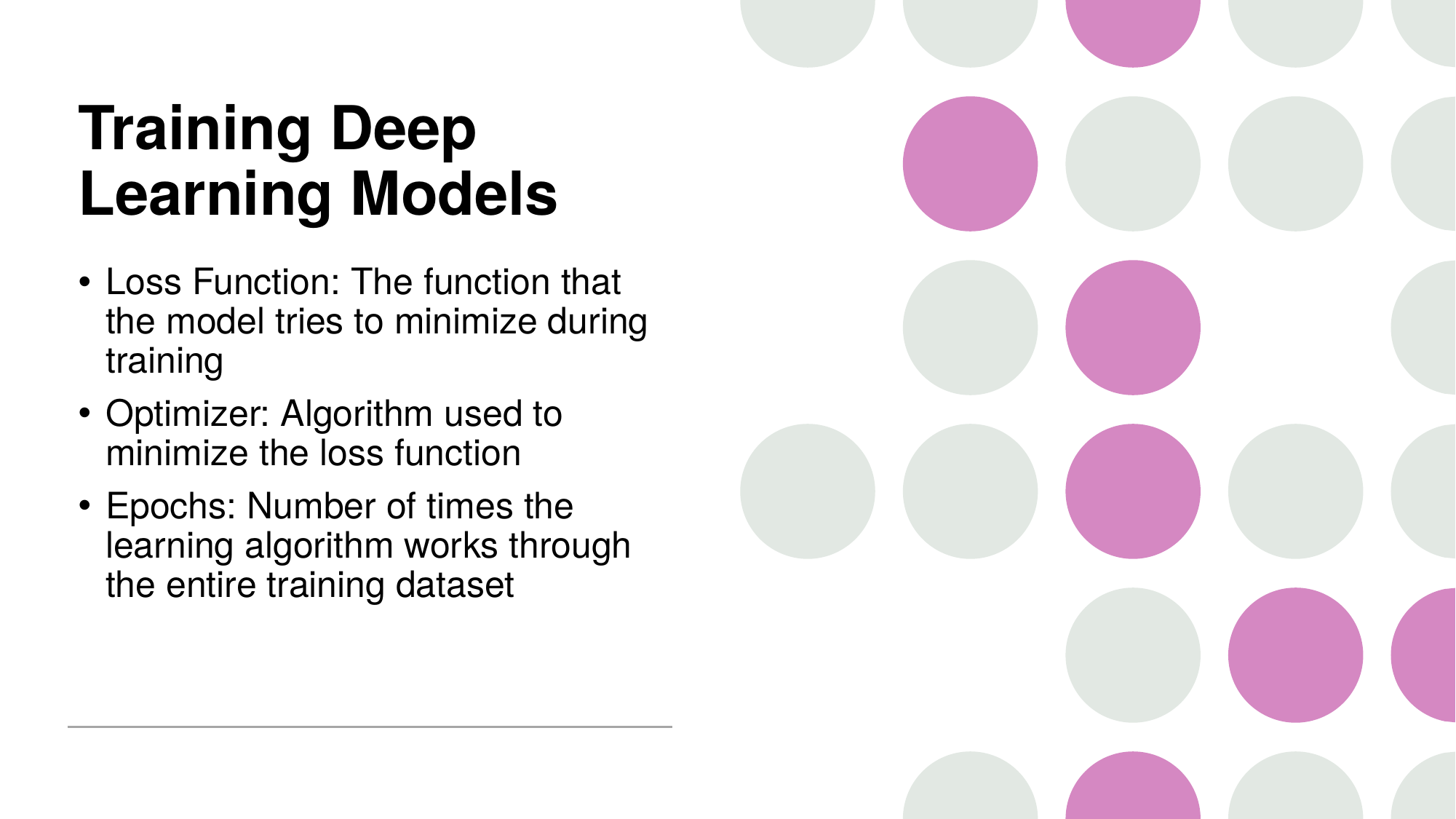

# Training Deep Learning Models
Loss Function: The function that the model tries to minimize during training
Optimizer: Algorithm used to minimize the loss function
Epochs: Number of times the learning algorithm works through the entire training dataset